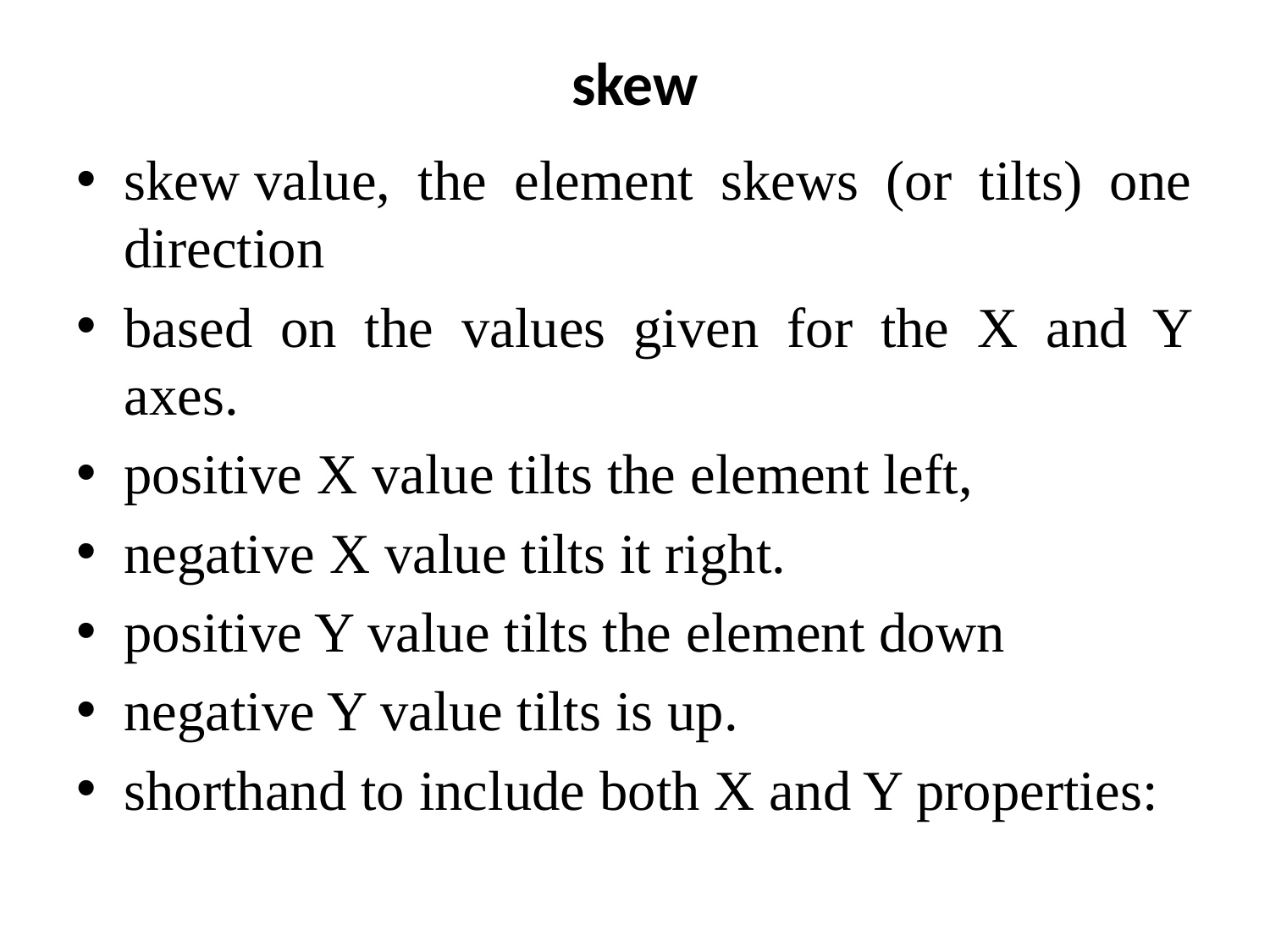

# skew
skew value, the element skews (or tilts) one direction
based on the values given for the X and Y axes.
positive X value tilts the element left,
negative X value tilts it right.
positive Y value tilts the element down
negative Y value tilts is up.
shorthand to include both X and Y properties: